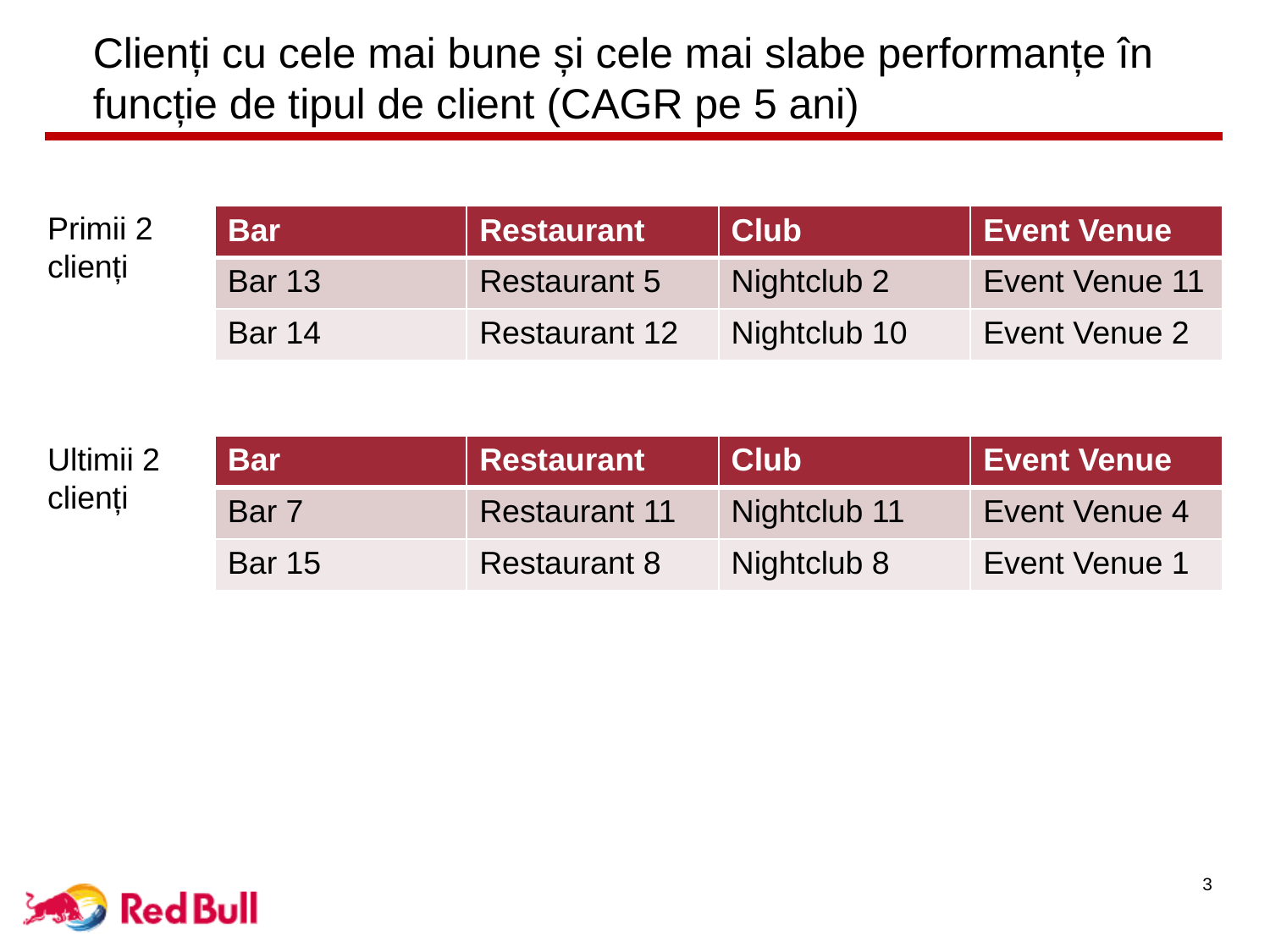

# Clienți cu cele mai bune și cele mai slabe performanțe în funcție de tipul de client (CAGR pe 5 ani)
Primii 2
clienți
| Bar | Restaurant | Club | Event Venue |
| --- | --- | --- | --- |
| Bar 13 | Restaurant 5 | Nightclub 2 | Event Venue 11 |
| Bar 14 | Restaurant 12 | Nightclub 10 | Event Venue 2 |
Ultimii 2
clienți
| Bar | Restaurant | Club | Event Venue |
| --- | --- | --- | --- |
| Bar 7 | Restaurant 11 | Nightclub 11 | Event Venue 4 |
| Bar 15 | Restaurant 8 | Nightclub 8 | Event Venue 1 |